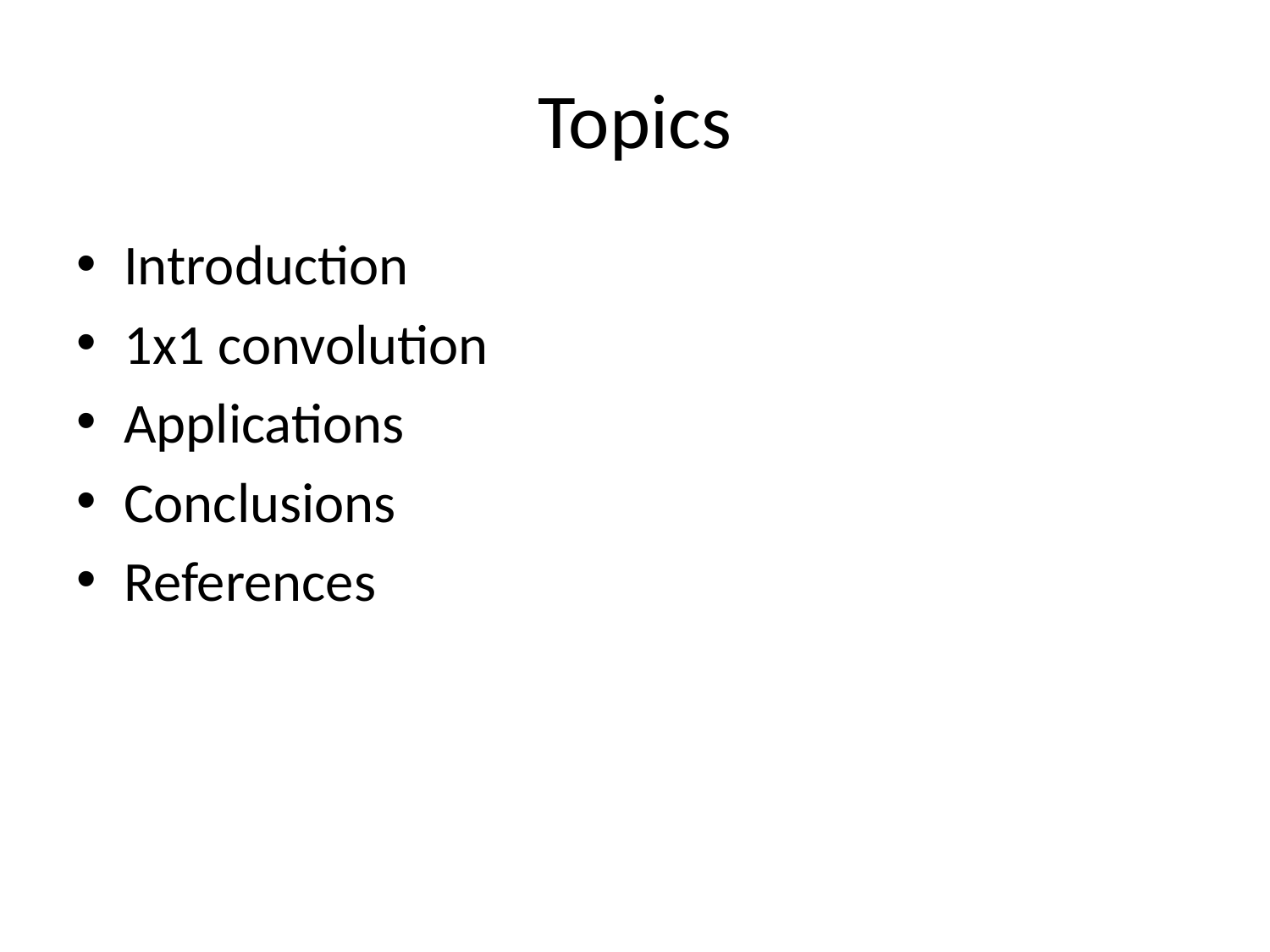

# Topics
Introduction
1x1 convolution
Applications
Conclusions
References